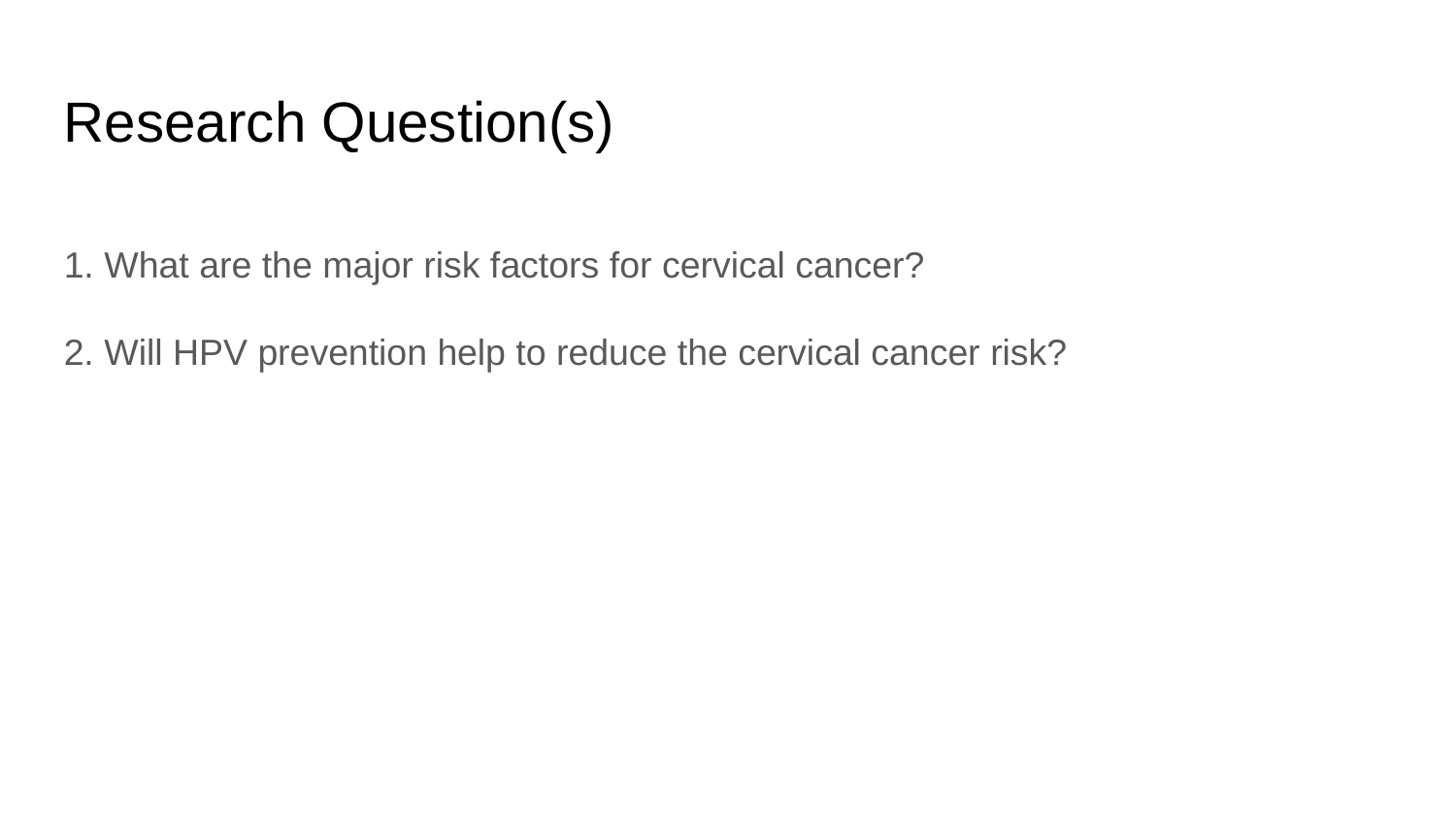

Research Question(s)

1. What are the major risk factors for cervical cancer?

2. Will HPV prevention help to reduce the cervical cancer risk?